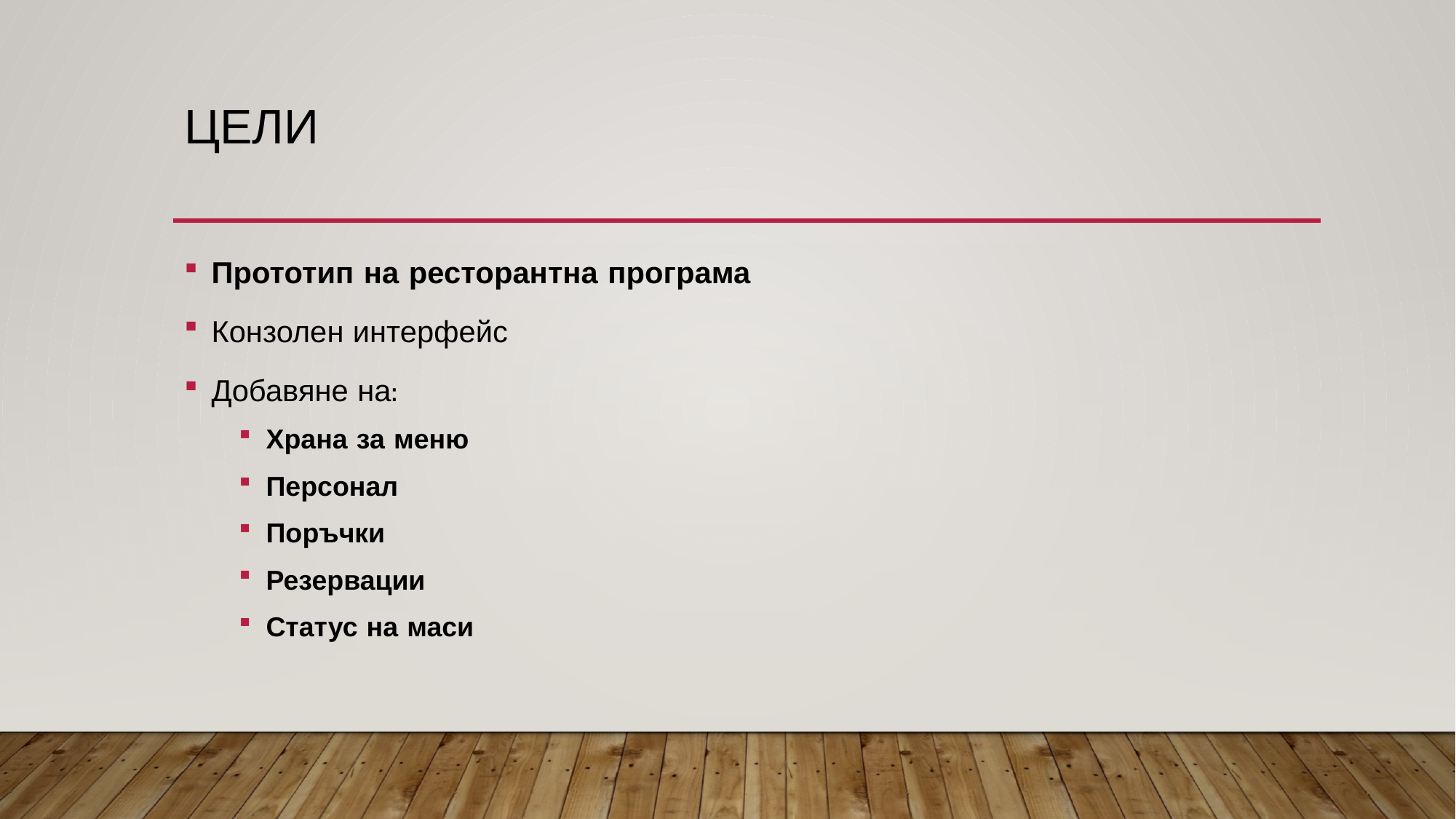

# Цели
Прототип на ресторантна програма
Конзолен интерфейс
Добавяне на:
Храна за меню
Персонал
Поръчки
Резервации
Статус на маси